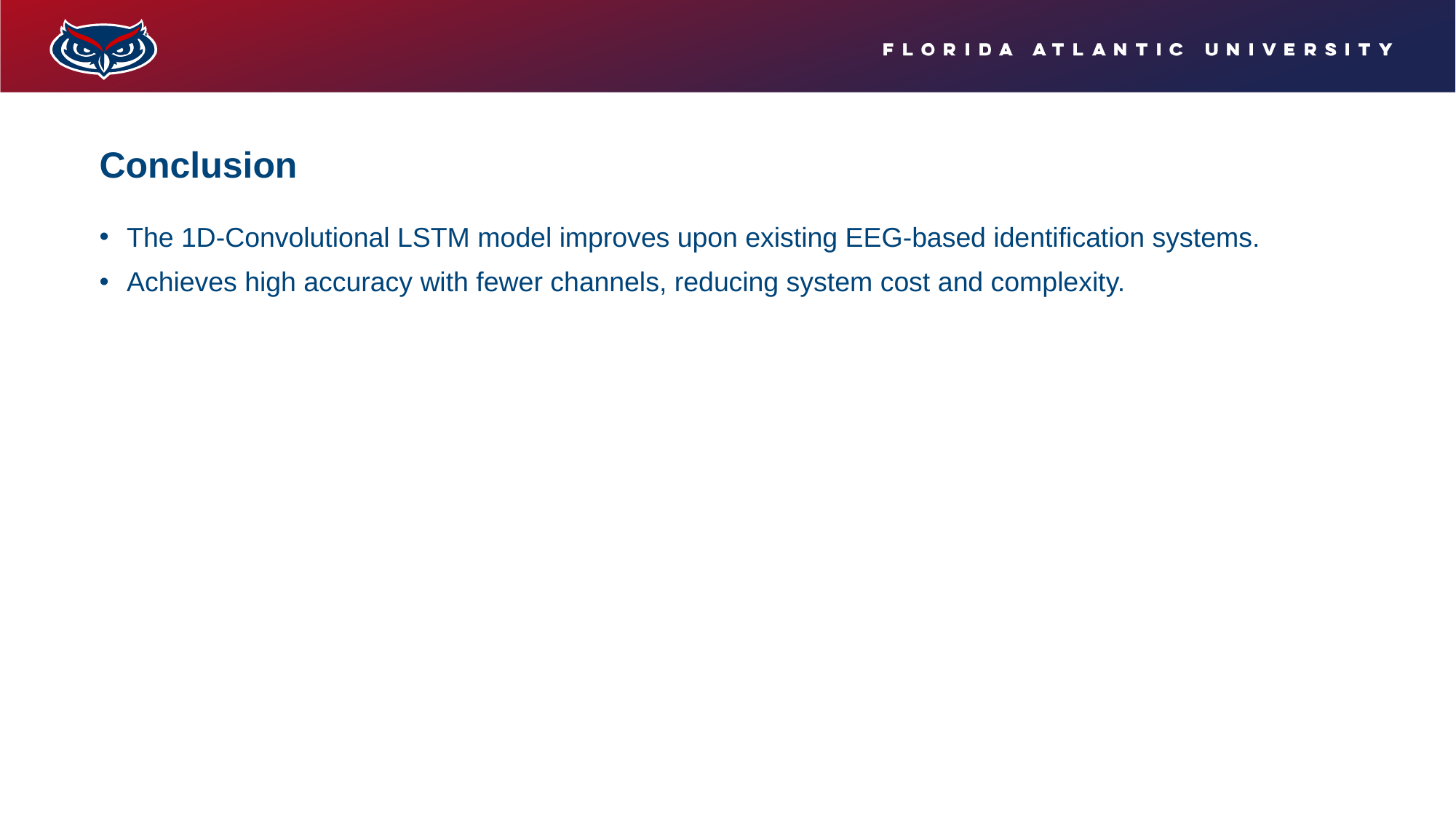

# Conclusion
The 1D-Convolutional LSTM model improves upon existing EEG-based identification systems.
Achieves high accuracy with fewer channels, reducing system cost and complexity.